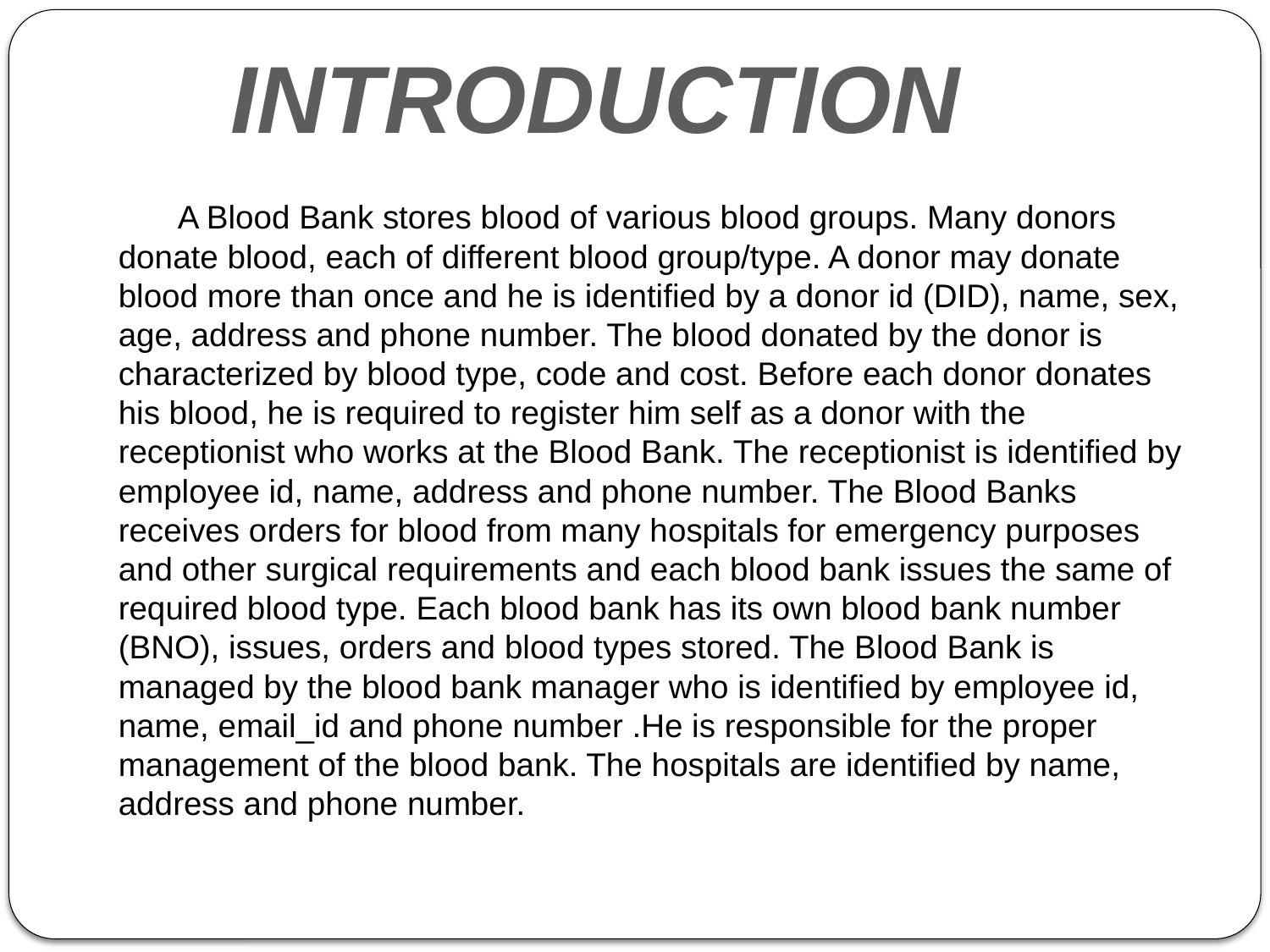

INTRODUCTION
          A Blood Bank stores blood of various blood groups. Many donors donate blood, each of different blood group/type. A donor may donate blood more than once and he is identified by a donor id (DID), name, sex, age, address and phone number. The blood donated by the donor is characterized by blood type, code and cost. Before each donor donates his blood, he is required to register him self as a donor with the receptionist who works at the Blood Bank. The receptionist is identified by employee id, name, address and phone number. The Blood Banks receives orders for blood from many hospitals for emergency purposes and other surgical requirements and each blood bank issues the same of required blood type. Each blood bank has its own blood bank number (BNO), issues, orders and blood types stored. The Blood Bank is managed by the blood bank manager who is identified by employee id, name, email_id and phone number .He is responsible for the proper management of the blood bank. The hospitals are identified by name, address and phone number.